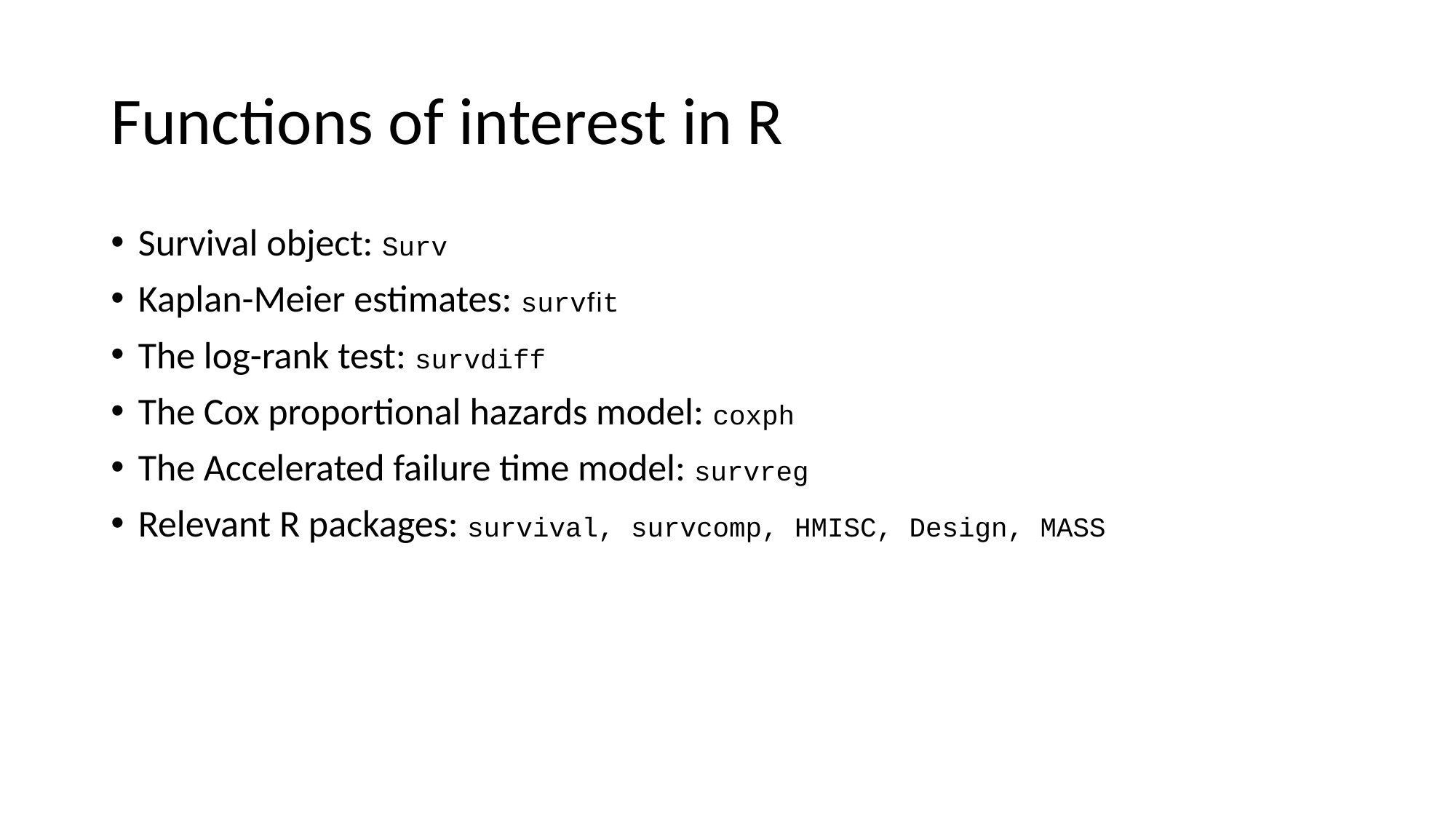

# Functions of interest in R
Survival object: Surv
Kaplan-Meier estimates: survﬁt
The log-rank test: survdiff
The Cox proportional hazards model: coxph
The Accelerated failure time model: survreg
Relevant R packages: survival, survcomp, HMISC, Design, MASS